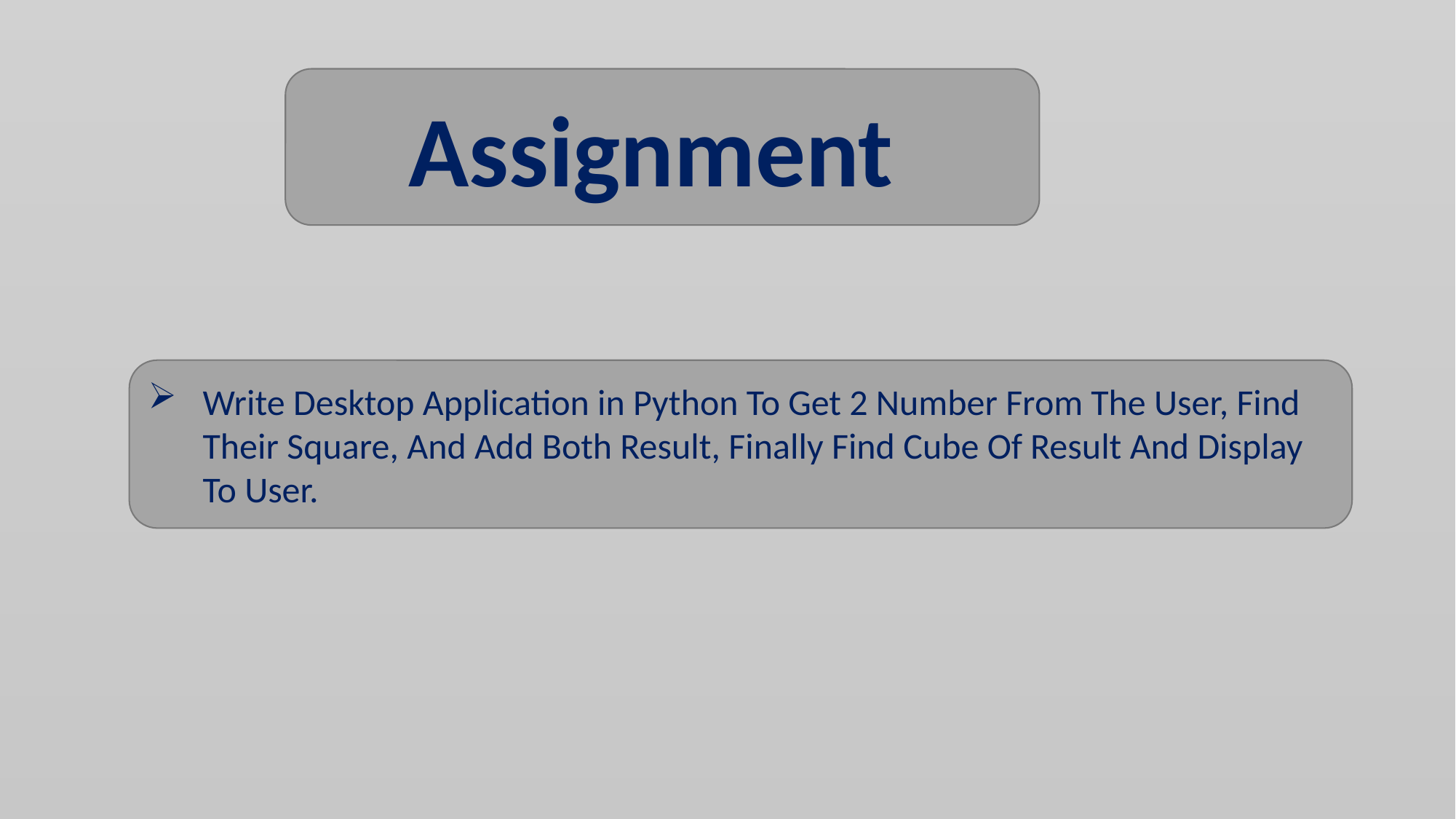

Assignment
Write Desktop Application in Python To Get 2 Number From The User, Find Their Square, And Add Both Result, Finally Find Cube Of Result And Display To User.